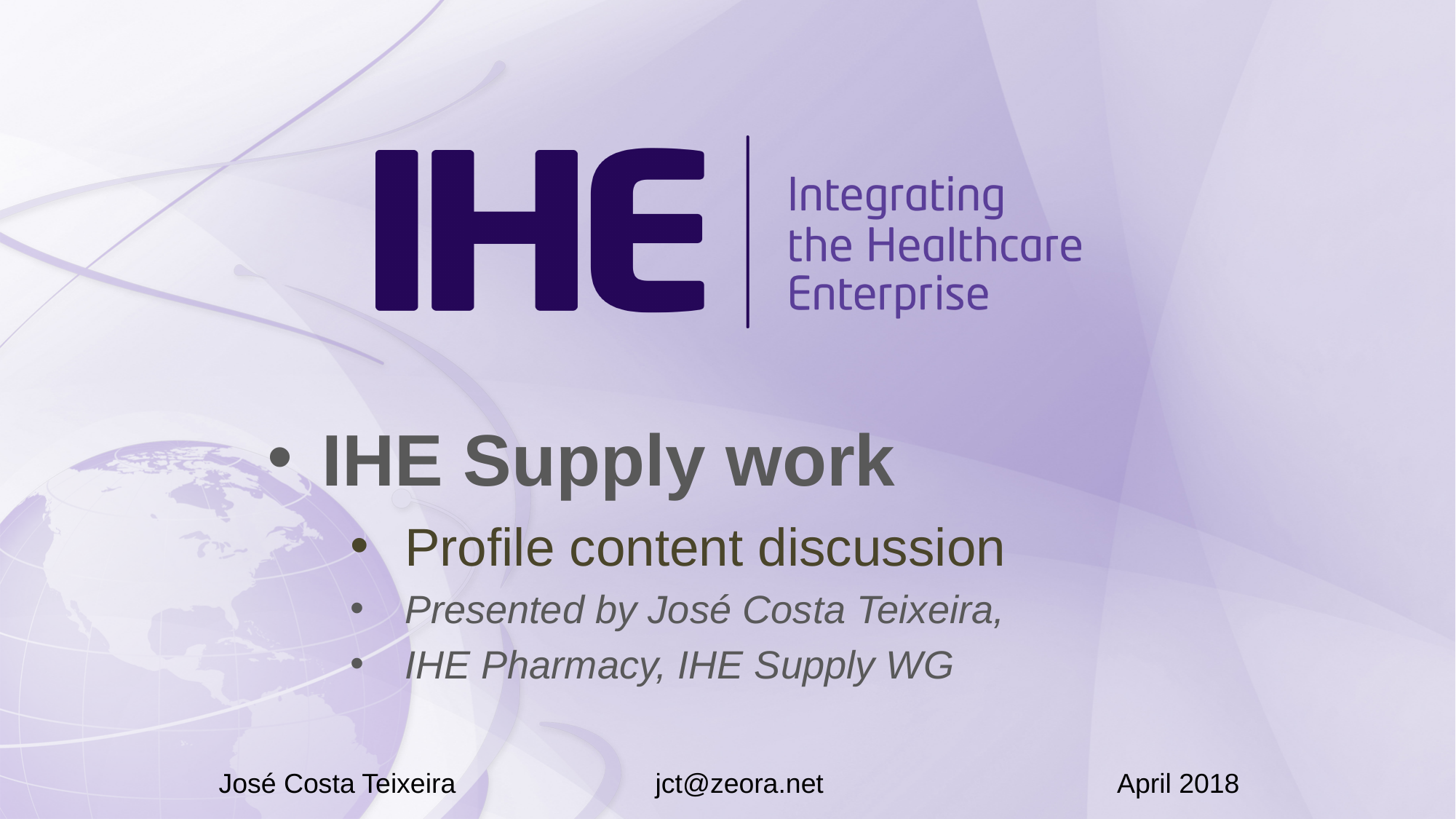

IHE Supply work
Profile content discussion
Presented by José Costa Teixeira,
IHE Pharmacy, IHE Supply WG

José Costa Teixeira		jct@zeora.net
April 2018